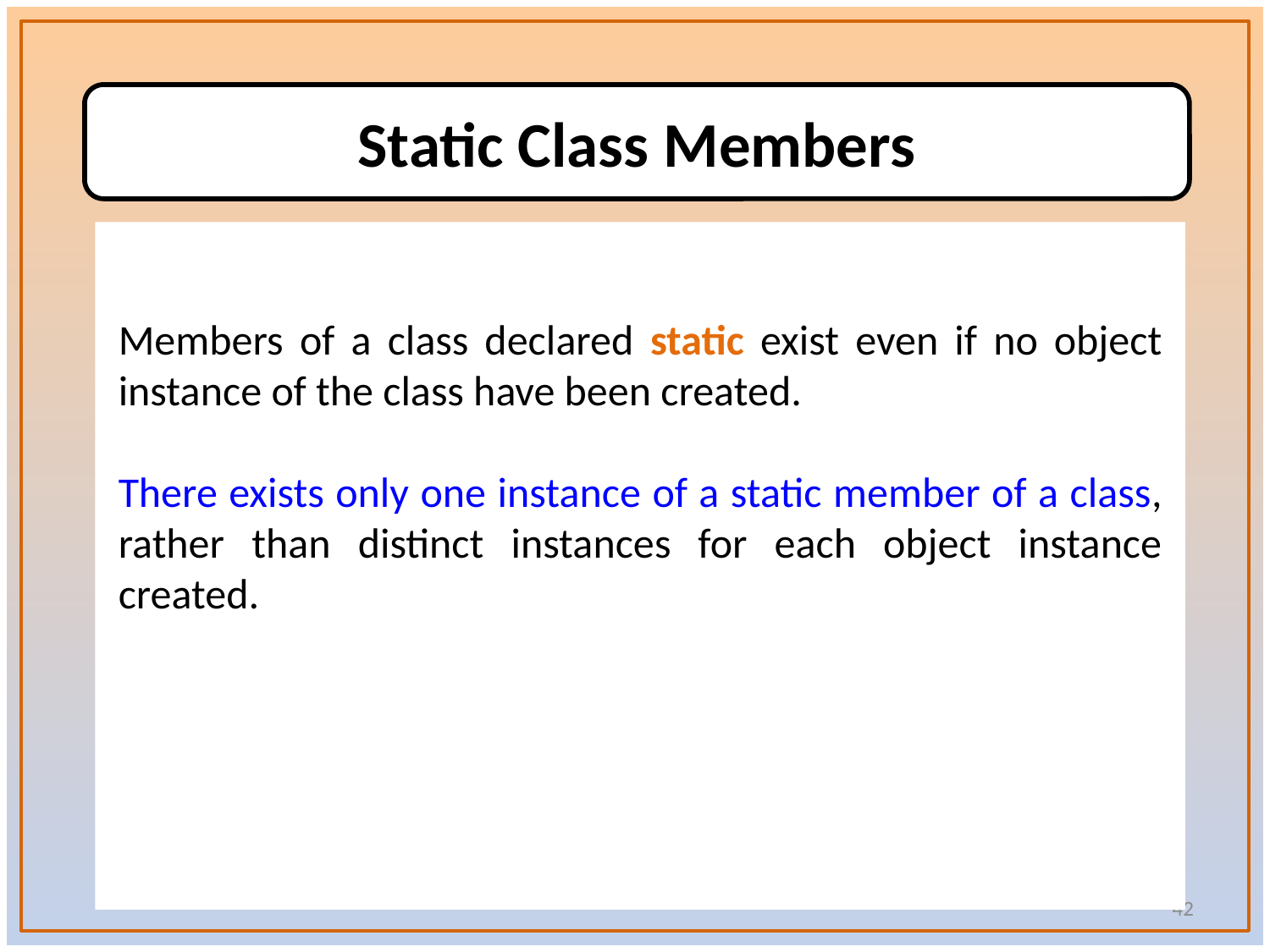

Static Class Members

Members of a class declared static exist even if no object instance of the class have been created.

There exists only one instance of a static member of a class, rather than distinct instances for each object instance created.

42